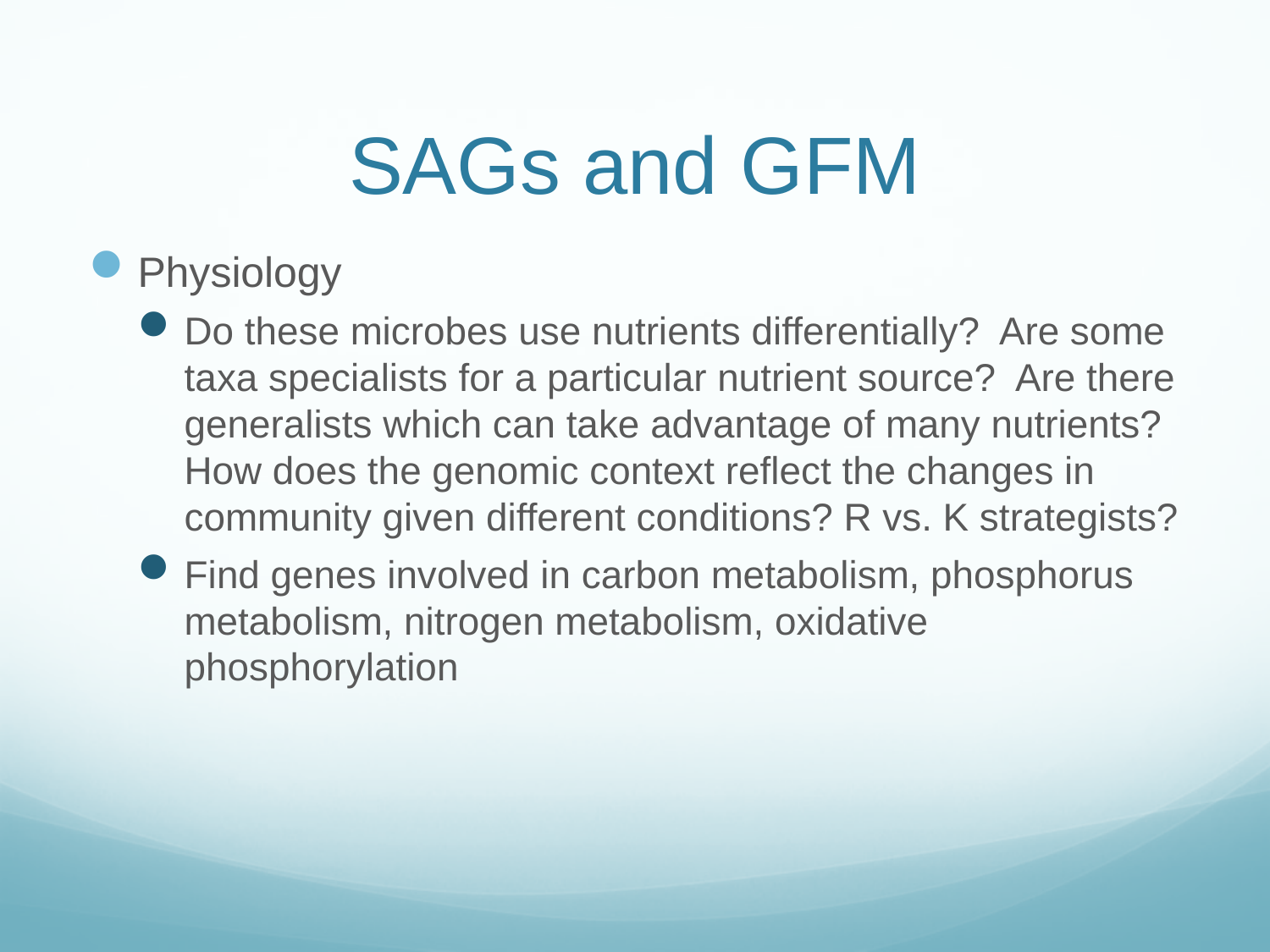

# SAGs and GFM
Physiology
Do these microbes use nutrients differentially?  Are some taxa specialists for a particular nutrient source?  Are there generalists which can take advantage of many nutrients?  How does the genomic context reflect the changes in community given different conditions? R vs. K strategists?
Find genes involved in carbon metabolism, phosphorus metabolism, nitrogen metabolism, oxidative phosphorylation